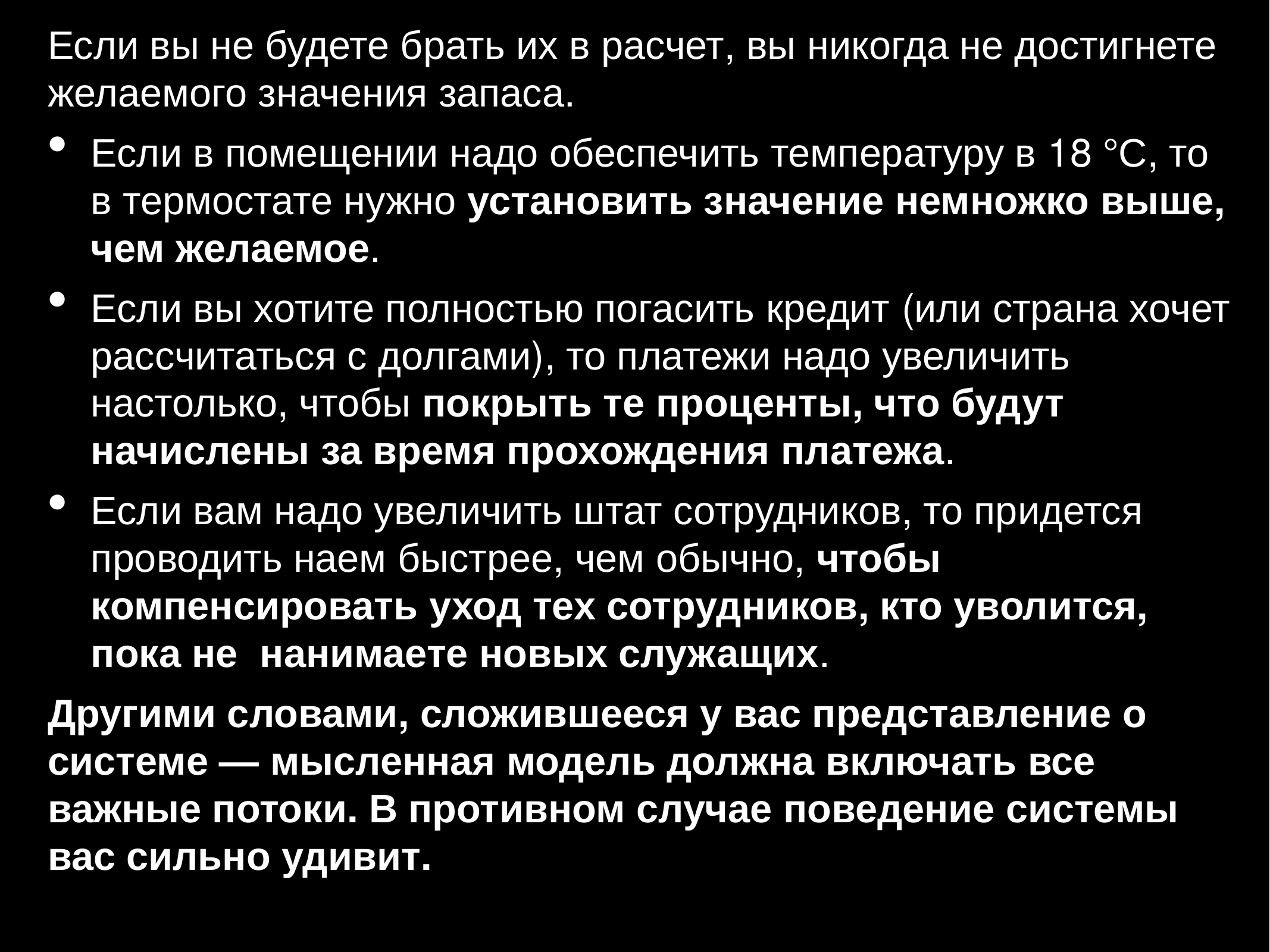

22
Если вы не будете брать их в расчет, вы никогда не достигнете желаемого значения запаса.
Если в помещении надо обеспечить температуру в 18 °С, то в термостате нужно установить значение немножко выше, чем желаемое.
Если вы хотите полностью погасить кредит (или страна хочет рассчитаться с долгами), то платежи надо увеличить настолько, чтобы покрыть те проценты, что будут начислены за время прохождения платежа.
Если вам надо увеличить штат сотрудников, то придется проводить наем быстрее, чем обычно, чтобы компенсировать уход тех сотрудников, кто уволится, пока не  нанимаете новых служащих.
Другими словами, сложившееся у вас представление о системе — мысленная модель должна включать все важные потоки. В противном случае поведение системы вас сильно удивит.